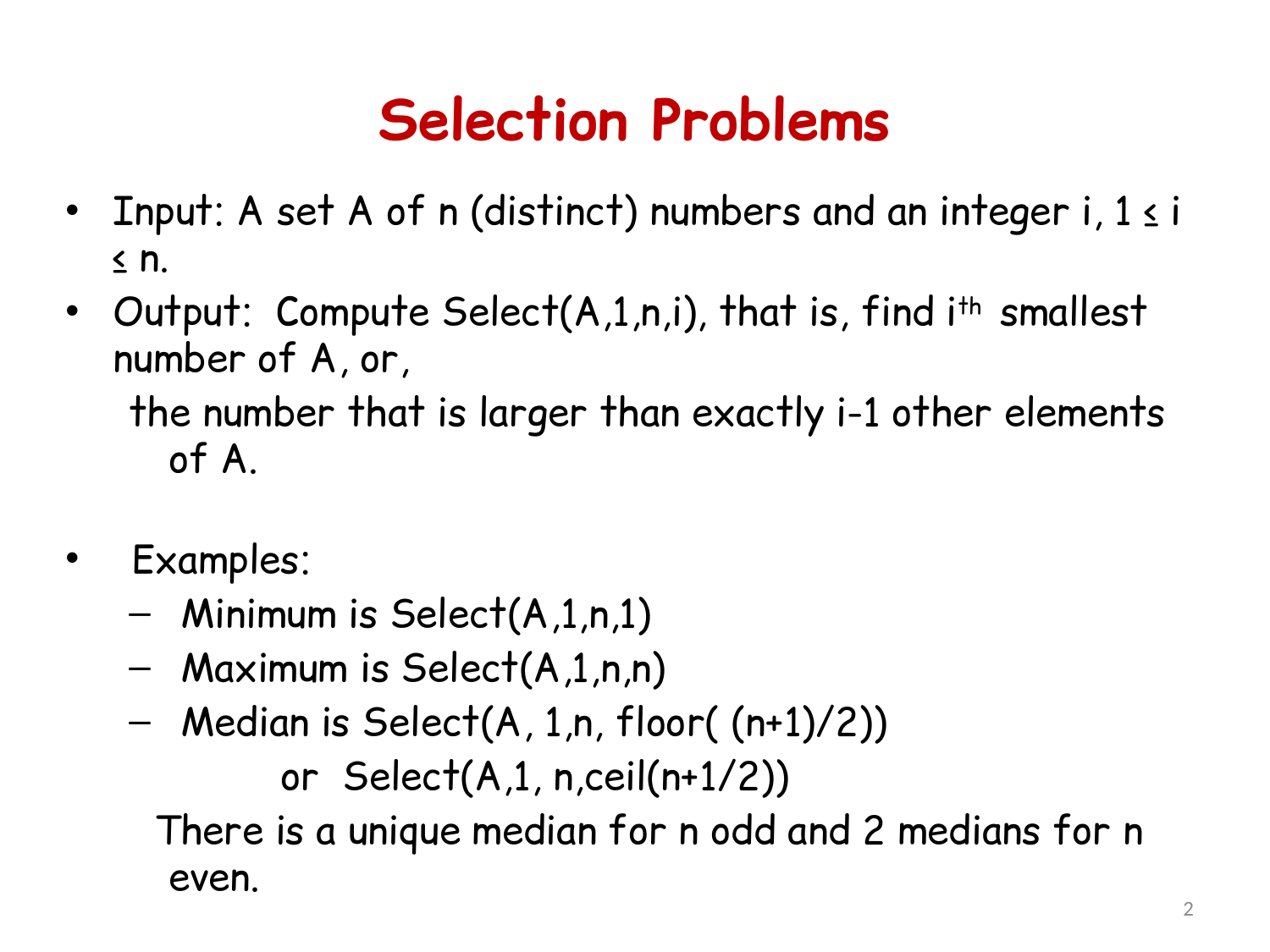

# Selection Problems
Input: A set A of n (distinct) numbers and an integer i, 1 ≤ i ≤ n.
Output:  Compute Select(A,1,n,i), that is, find ith  smallest number of A, or,
the number that is larger than exactly i-1 other elements of A.

  Examples:
 Minimum is Select(A,1,n,1)
 Maximum is Select(A,1,n,n)
 Median is Select(A, 1,n, floor( (n+1)/2))
             or  Select(A,1, n,ceil(n+1/2))
   There is a unique median for n odd and 2 medians for n even.
2